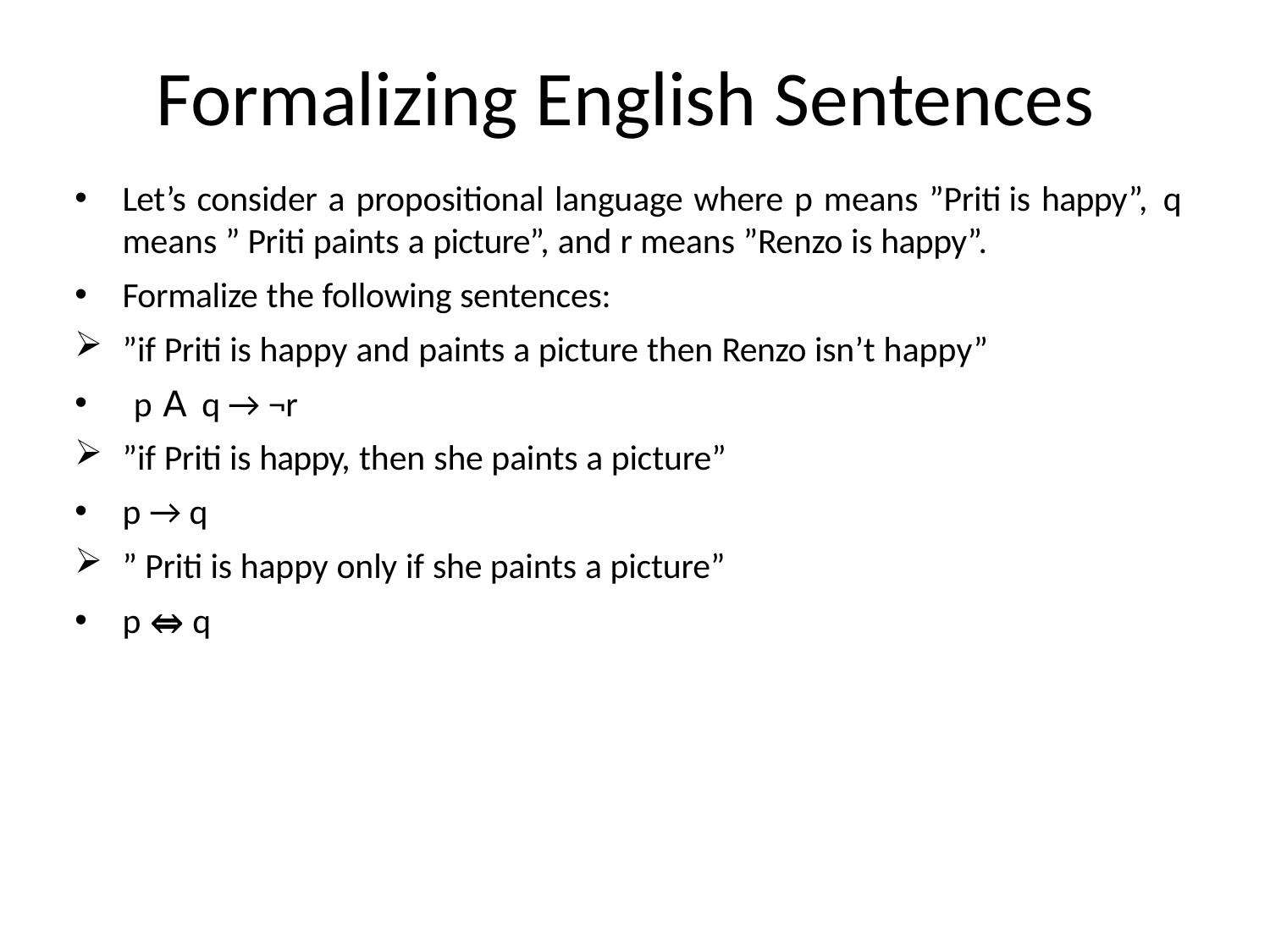

# Formalizing English Sentences
Let’s consider a propositional language where p means ”Priti is happy”,  q means ” Priti paints a picture”, and r means ”Renzo is happy”.
Formalize the following sentences:
”if Priti is happy and paints a picture then Renzo isn’t happy”
p 𝖠 q → ¬r
”if Priti is happy, then she paints a picture”
p → q
” Priti is happy only if she paints a picture”
p ⇔ q